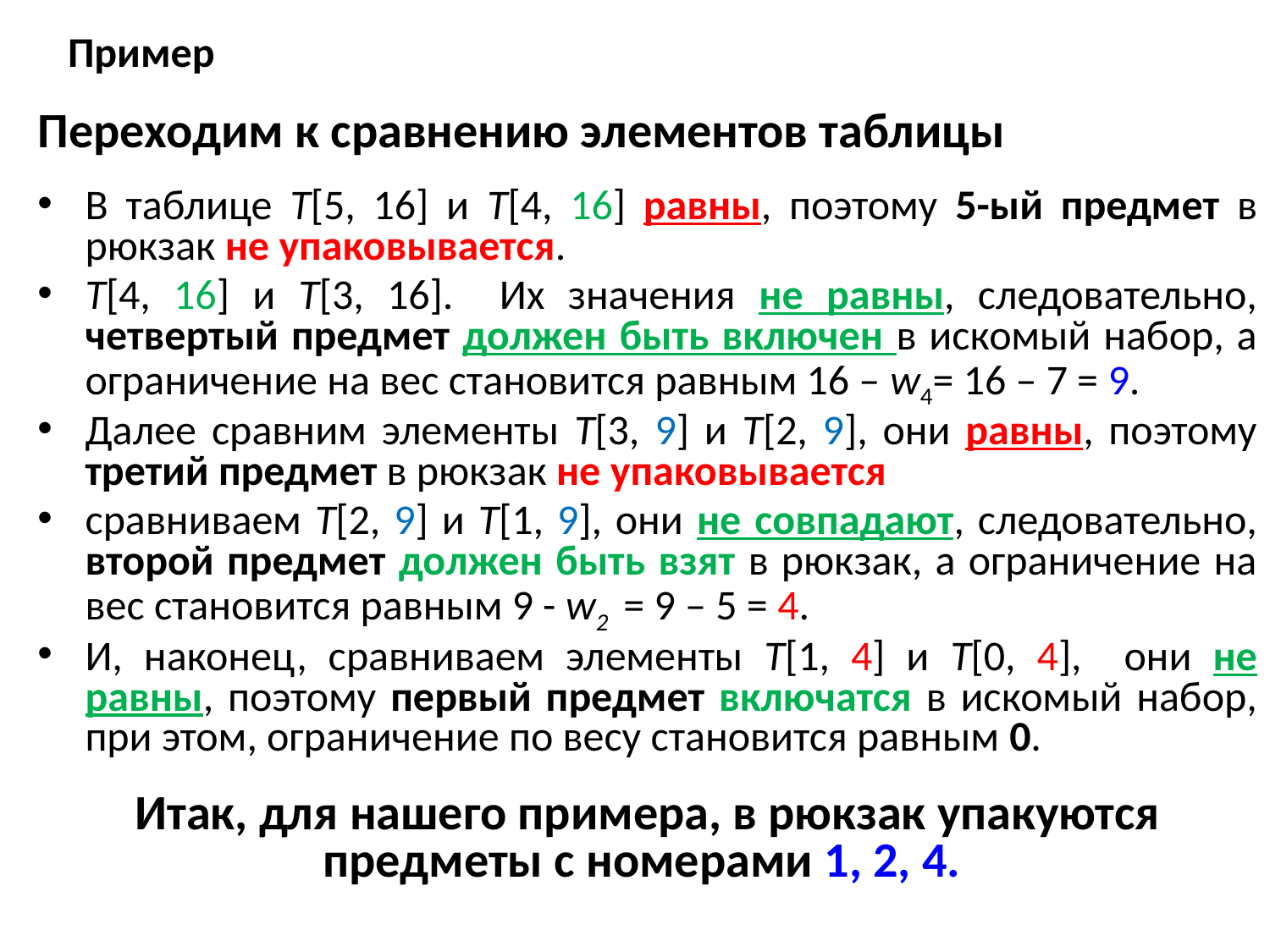

# Пример
Переходим к сравнению элементов таблицы

В таблице T[5, 16] и T[4, 16] равны, поэтому 5-ый предмет в рюкзак не упаковывается.
T[4, 16] и T[3, 16].  Их значения не равны, следовательно, четвертый предмет должен быть включен в искомый набор, а ограничение на вес становится равным 16 – w4= 16 – 7 = 9.
Далее сравним элементы T[3, 9] и T[2, 9], они равны, поэтому третий предмет в рюкзак не упаковывается
сравниваем T[2, 9] и T[1, 9], они не совпадают, следовательно, второй предмет должен быть взят в рюкзак, а ограничение на вес становится равным 9 - w2  = 9 – 5 = 4.
И, наконец, сравниваем элементы T[1, 4] и T[0, 4],  они не равны, поэтому первый предмет включатся в искомый набор, при этом, ограничение по весу становится равным 0.

Итак, для нашего примера, в рюкзак упакуются предметы с номерами 1, 2, 4.